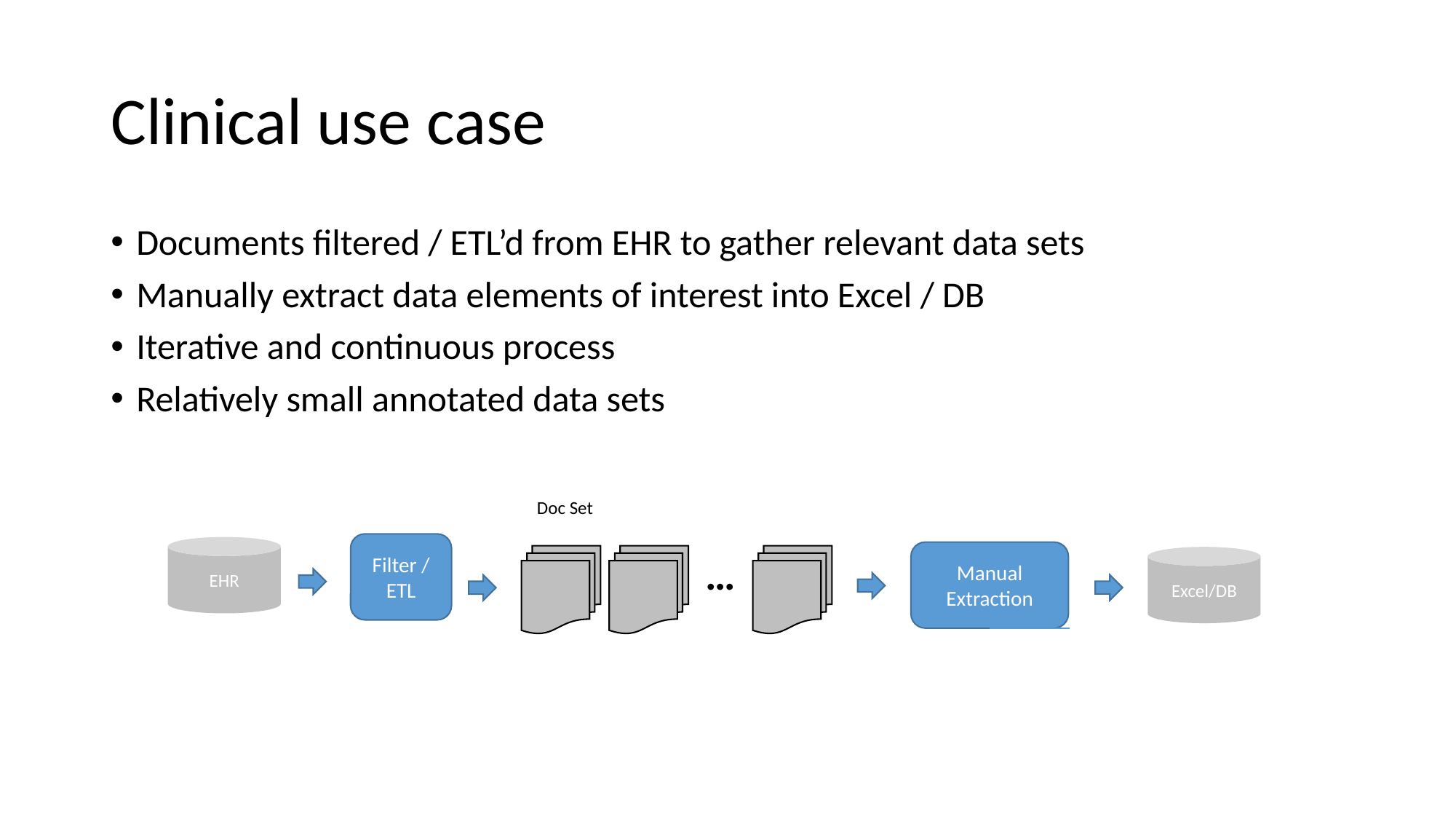

# Clinical use case
Documents filtered / ETL’d from EHR to gather relevant data sets
Manually extract data elements of interest into Excel / DB
Iterative and continuous process
Relatively small annotated data sets
Doc Set
Filter / ETL
EHR
…
Manual
Extraction

Excel/DB